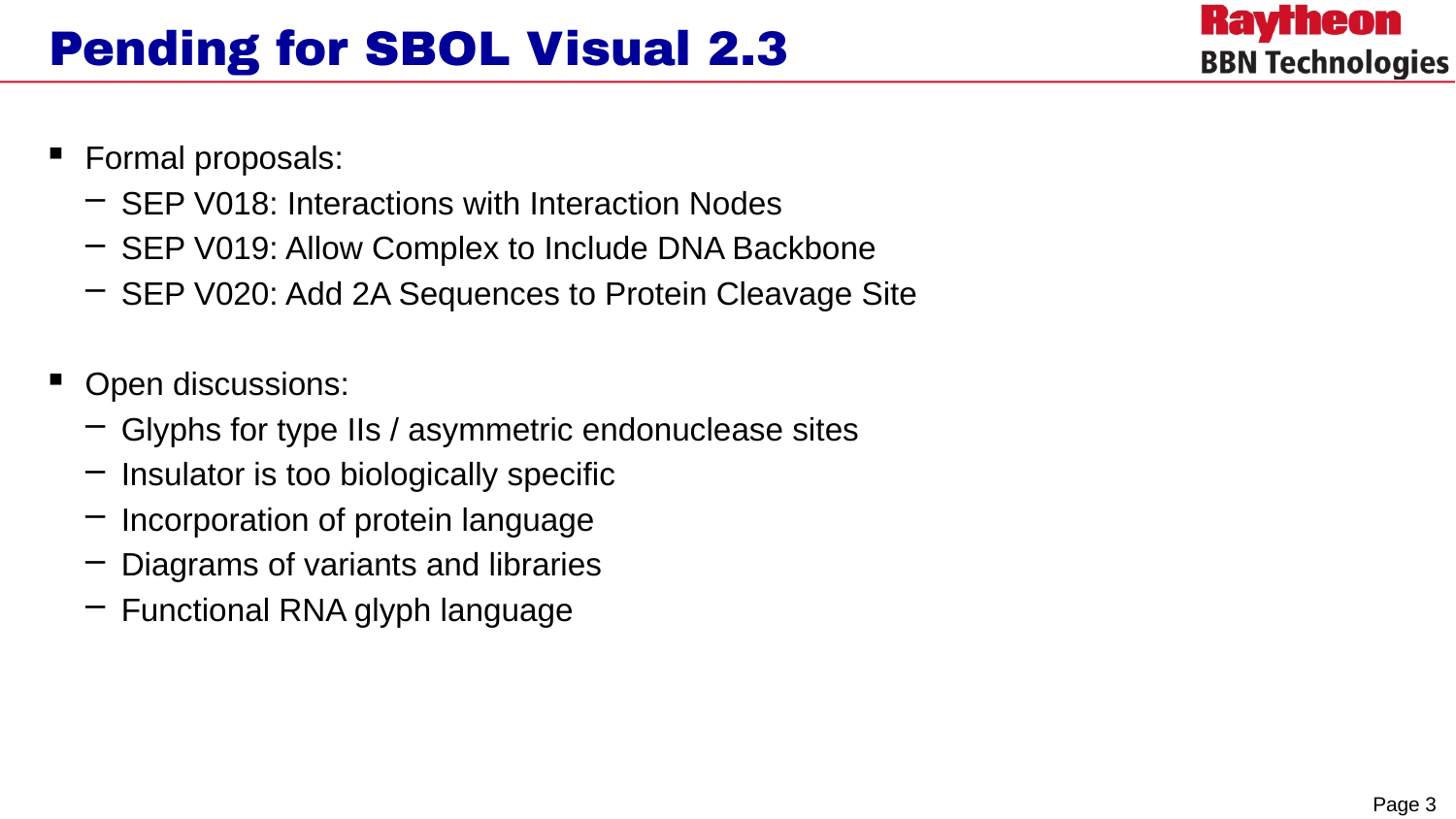

# Pending for SBOL Visual 2.3
Formal proposals:
SEP V018: Interactions with Interaction Nodes
SEP V019: Allow Complex to Include DNA Backbone
SEP V020: Add 2A Sequences to Protein Cleavage Site

Open discussions:
Glyphs for type IIs / asymmetric endonuclease sites
Insulator is too biologically specific
Incorporation of protein language
Diagrams of variants and libraries
Functional RNA glyph language